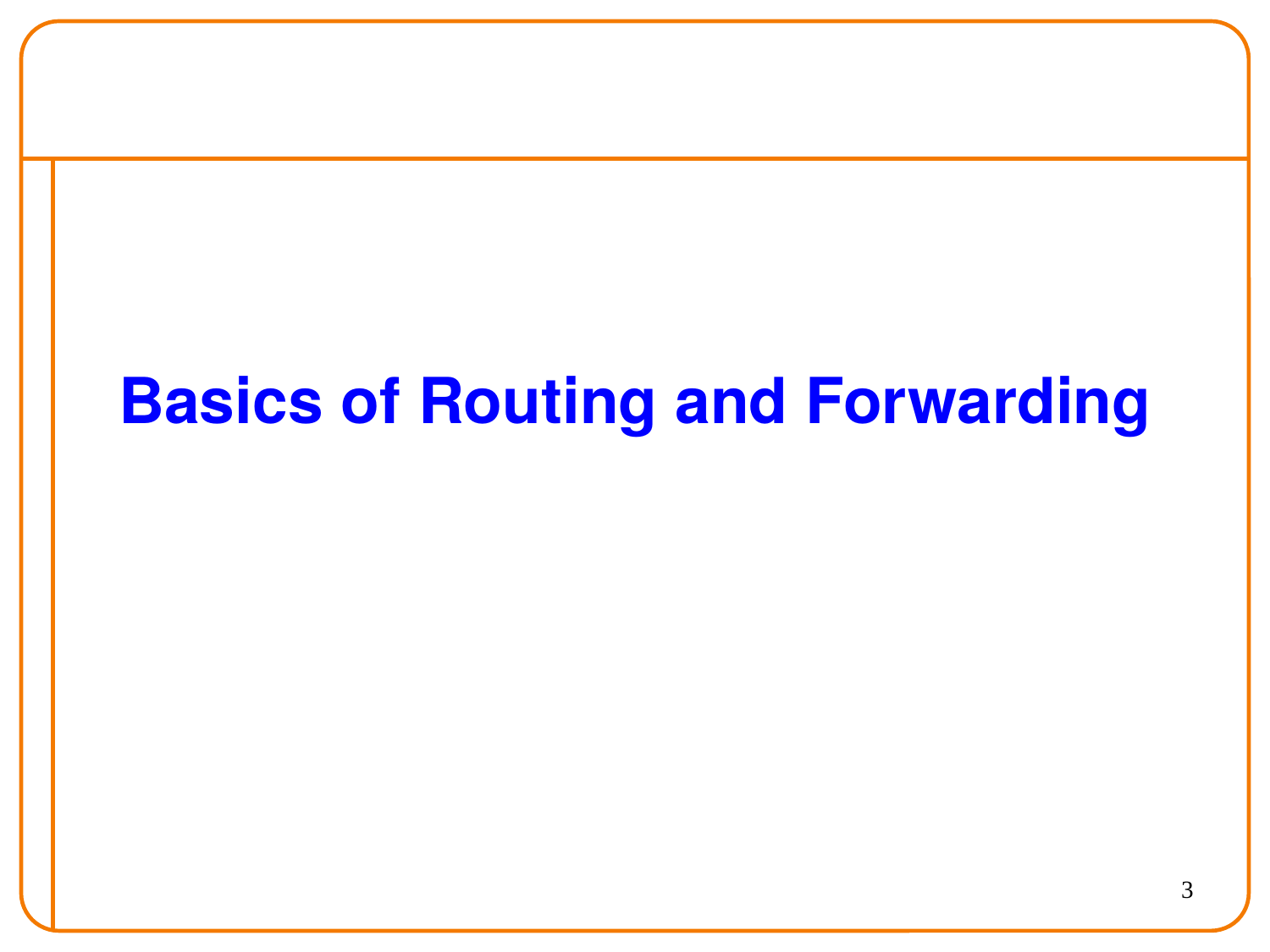

# Basics of Routing and Forwarding

3